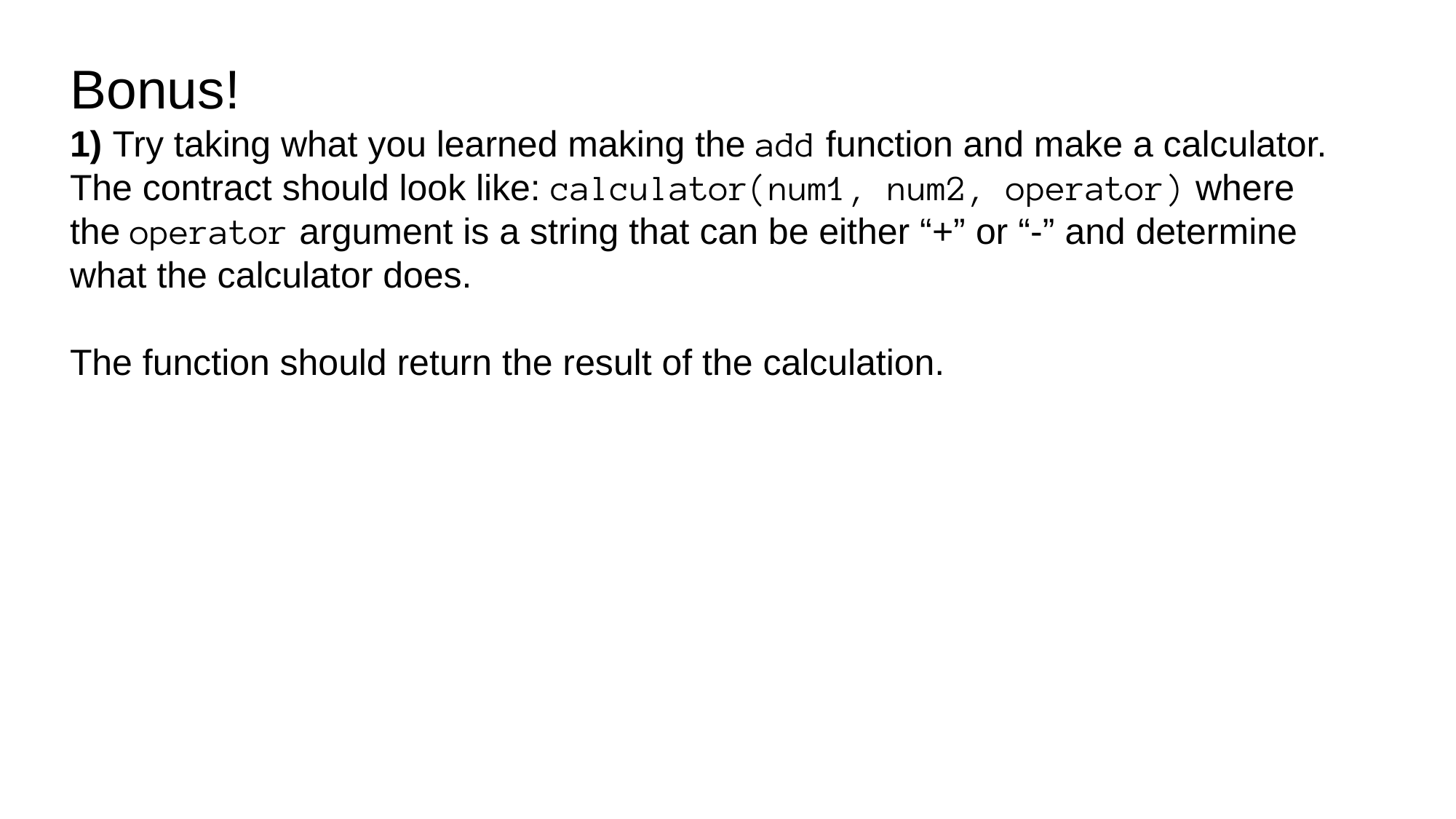

# Bonus!
1) Try taking what you learned making the add function and make a calculator. The contract should look like: calculator(num1, num2, operator) where the operator argument is a string that can be either “+” or “-” and determine what the calculator does.

The function should return the result of the calculation.